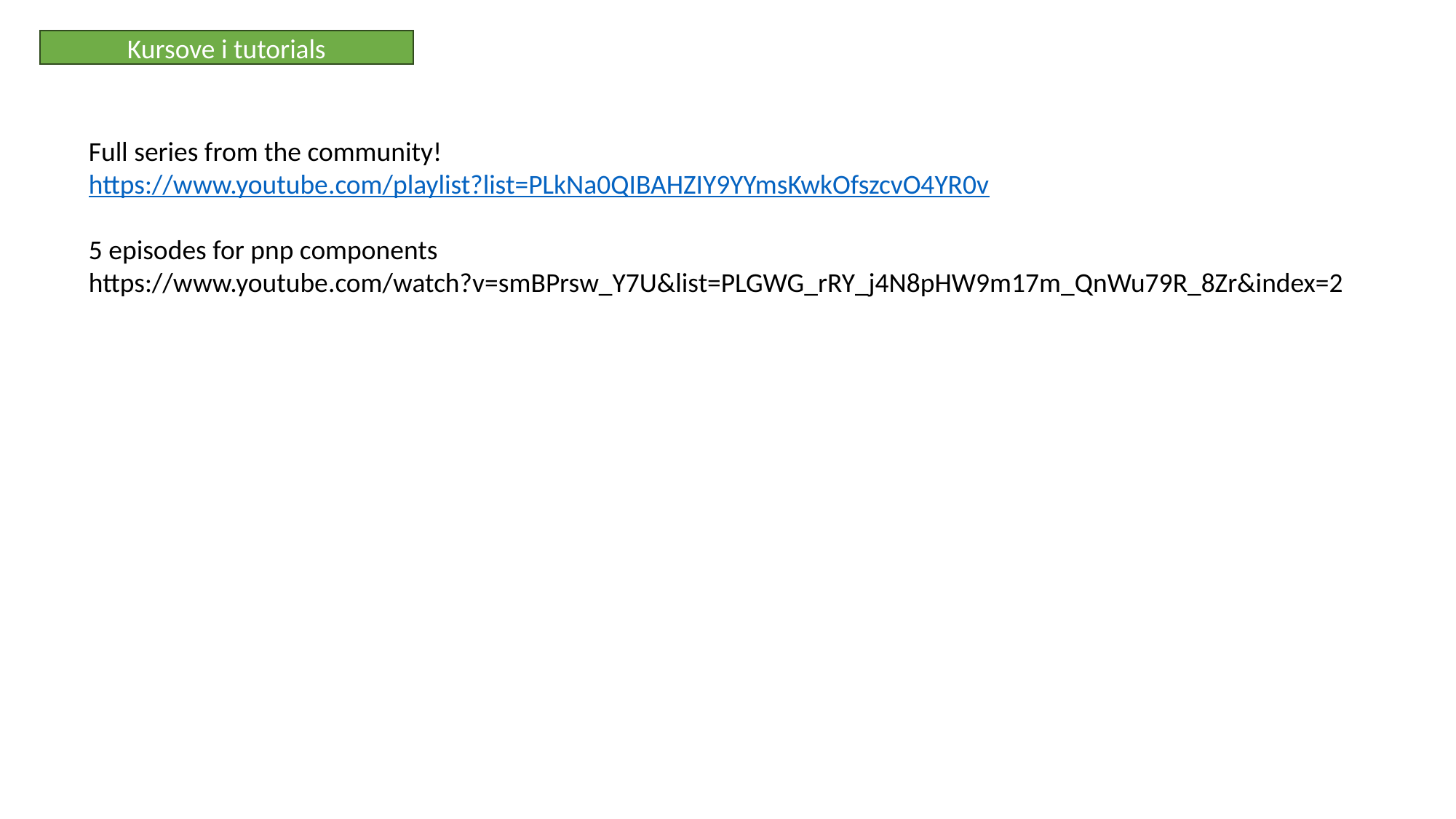

Kursove i tutorials
Full series from the community!
https://www.youtube.com/playlist?list=PLkNa0QIBAHZIY9YYmsKwkOfszcvO4YR0v

5 episodes for pnp components
https://www.youtube.com/watch?v=smBPrsw_Y7U&list=PLGWG_rRY_j4N8pHW9m17m_QnWu79R_8Zr&index=2